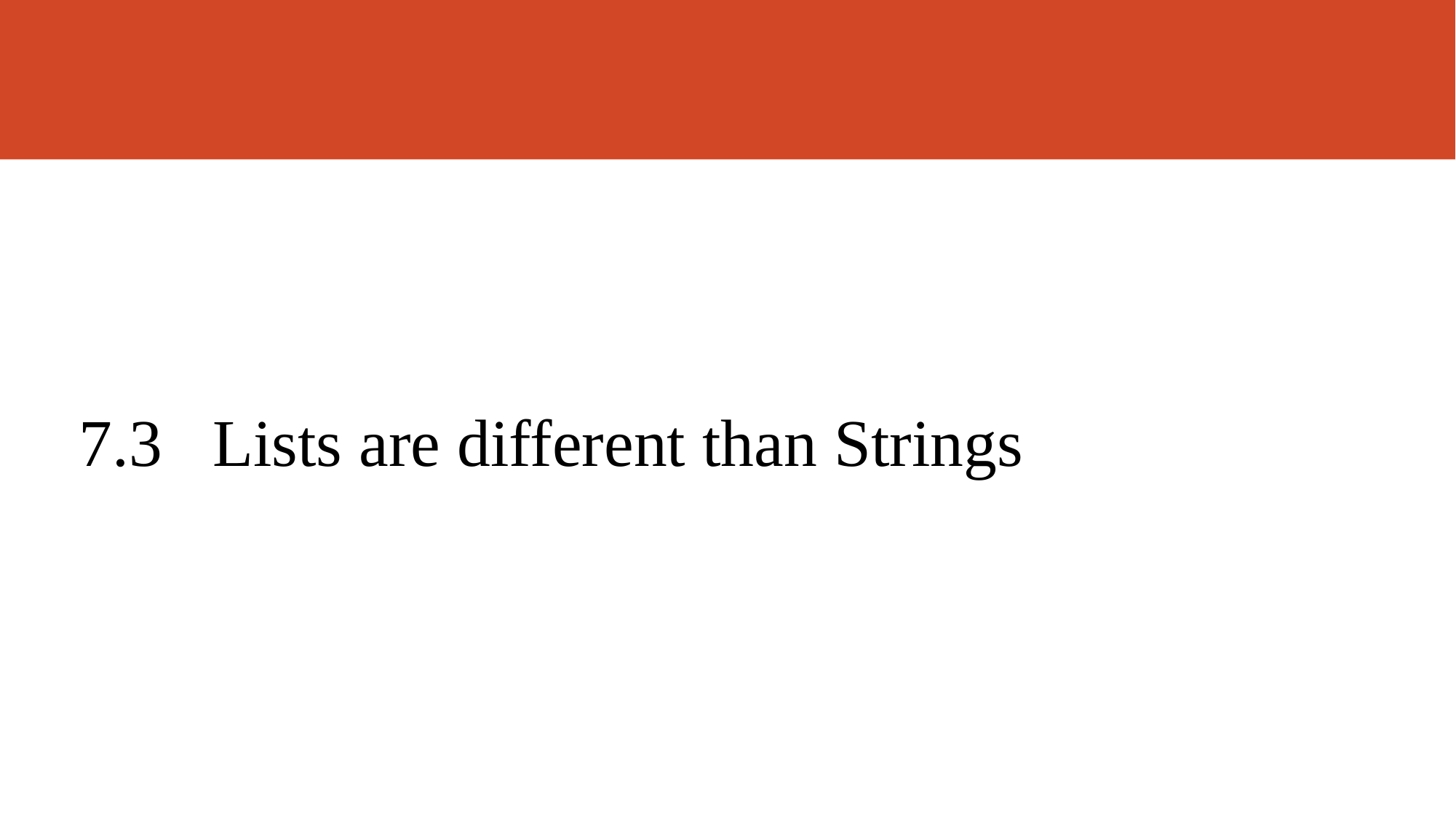

# 7.3   Lists are different than Strings